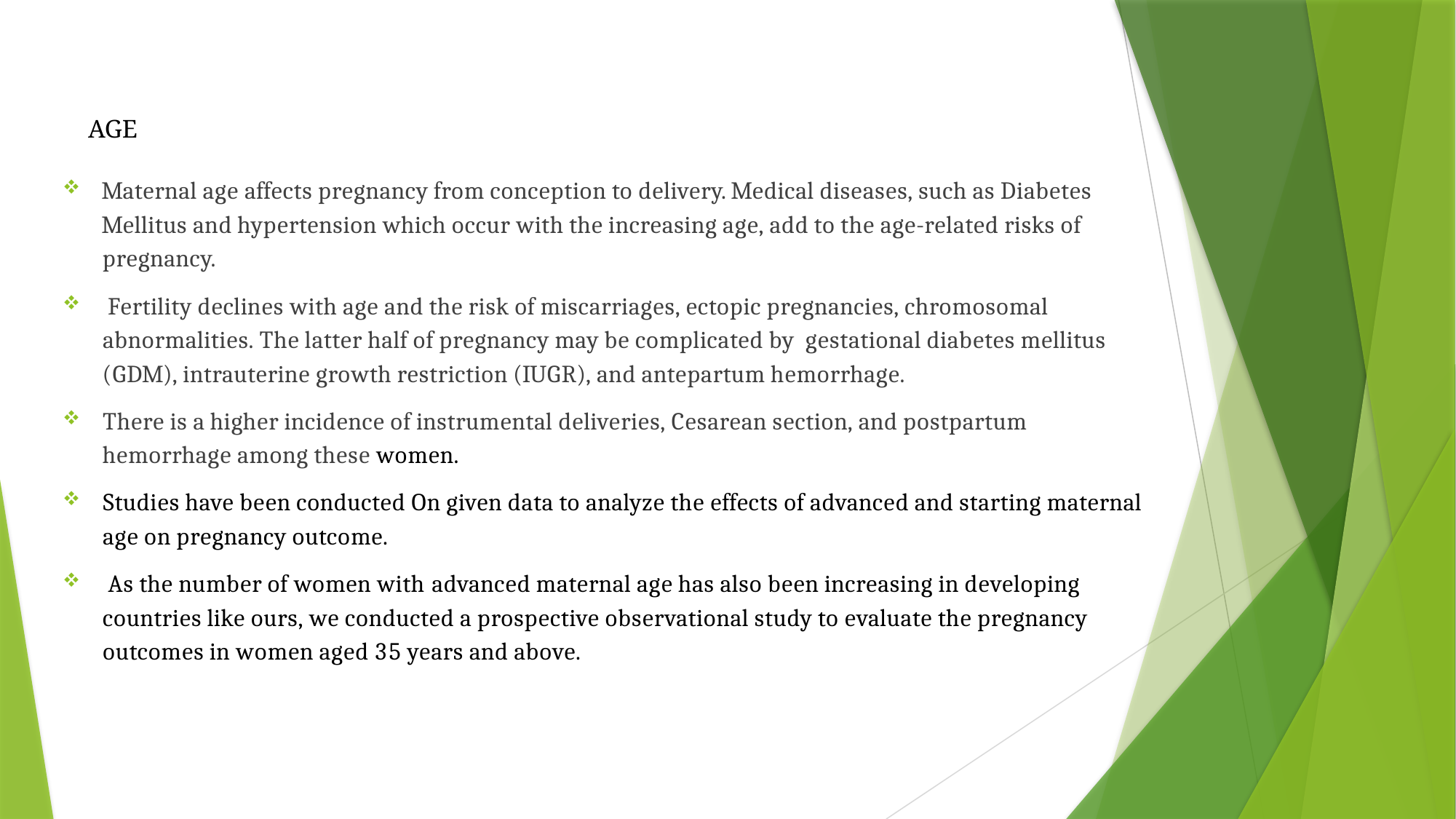

AGE
Maternal age affects pregnancy from conception to delivery. Medical diseases, such as Diabetes Mellitus and hypertension which occur with the increasing age, add to the age-related risks of pregnancy.
 Fertility declines with age and the risk of miscarriages, ectopic pregnancies, chromosomal abnormalities. The latter half of pregnancy may be complicated by  gestational diabetes mellitus (GDM), intrauterine growth restriction (IUGR), and antepartum hemorrhage.
There is a higher incidence of instrumental deliveries, Cesarean section, and postpartum hemorrhage among these women.
Studies have been conducted On given data to analyze the effects of advanced and starting maternal age on pregnancy outcome.
 As the number of women with advanced maternal age has also been increasing in developing countries like ours, we conducted a prospective observational study to evaluate the pregnancy outcomes in women aged 35 years and above.